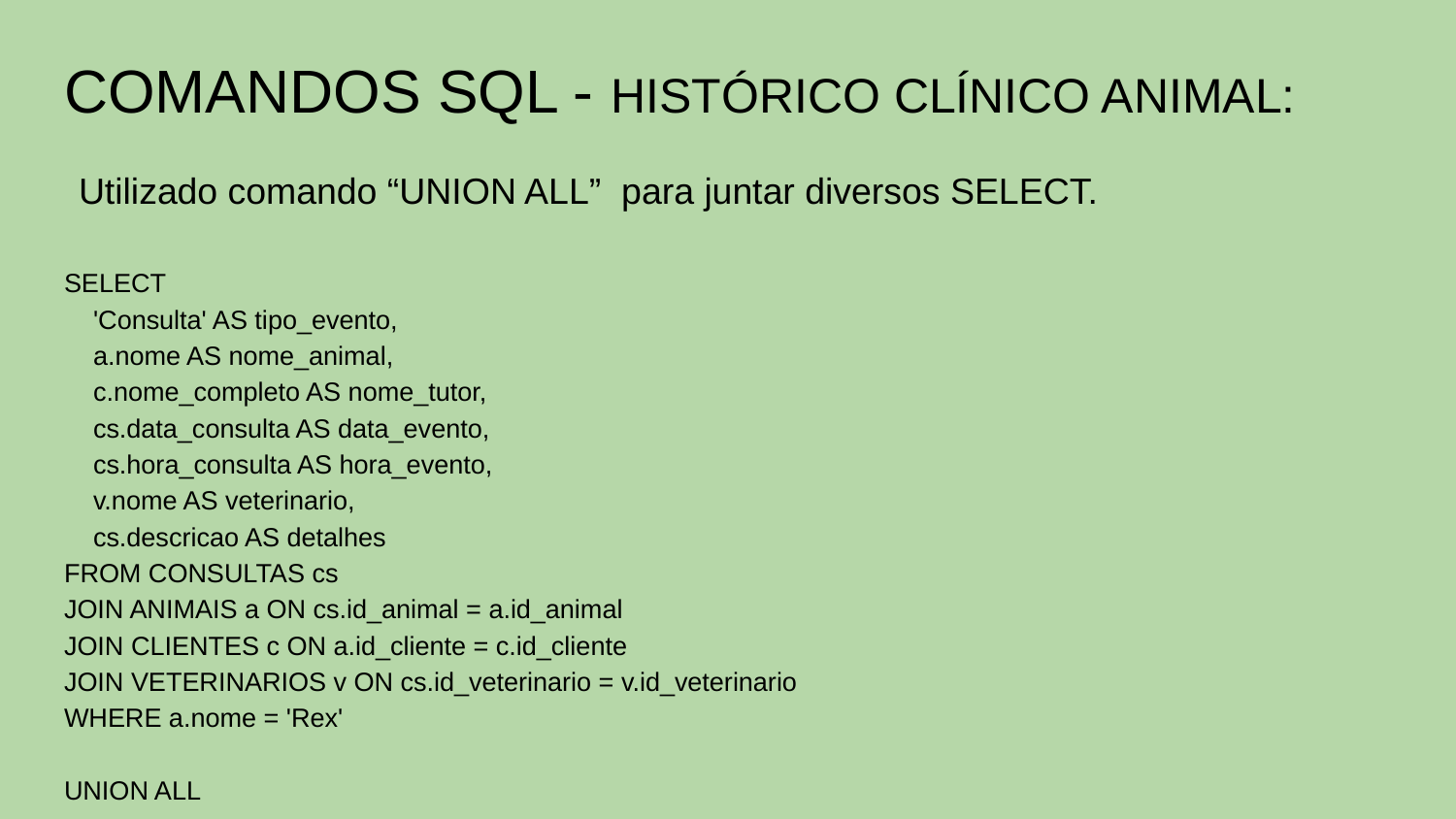

# COMANDOS SQL - HISTÓRICO CLÍNICO ANIMAL:

  Utilizado comando “UNION ALL”  para juntar diversos SELECT.

SELECT
    'Consulta' AS tipo_evento,
    a.nome AS nome_animal,
    c.nome_completo AS nome_tutor,
    cs.data_consulta AS data_evento,
    cs.hora_consulta AS hora_evento,
    v.nome AS veterinario,
    cs.descricao AS detalhes
FROM CONSULTAS cs
JOIN ANIMAIS a ON cs.id_animal = a.id_animal
JOIN CLIENTES c ON a.id_cliente = c.id_cliente
JOIN VETERINARIOS v ON cs.id_veterinario = v.id_veterinario
WHERE a.nome = 'Rex'

UNION ALL